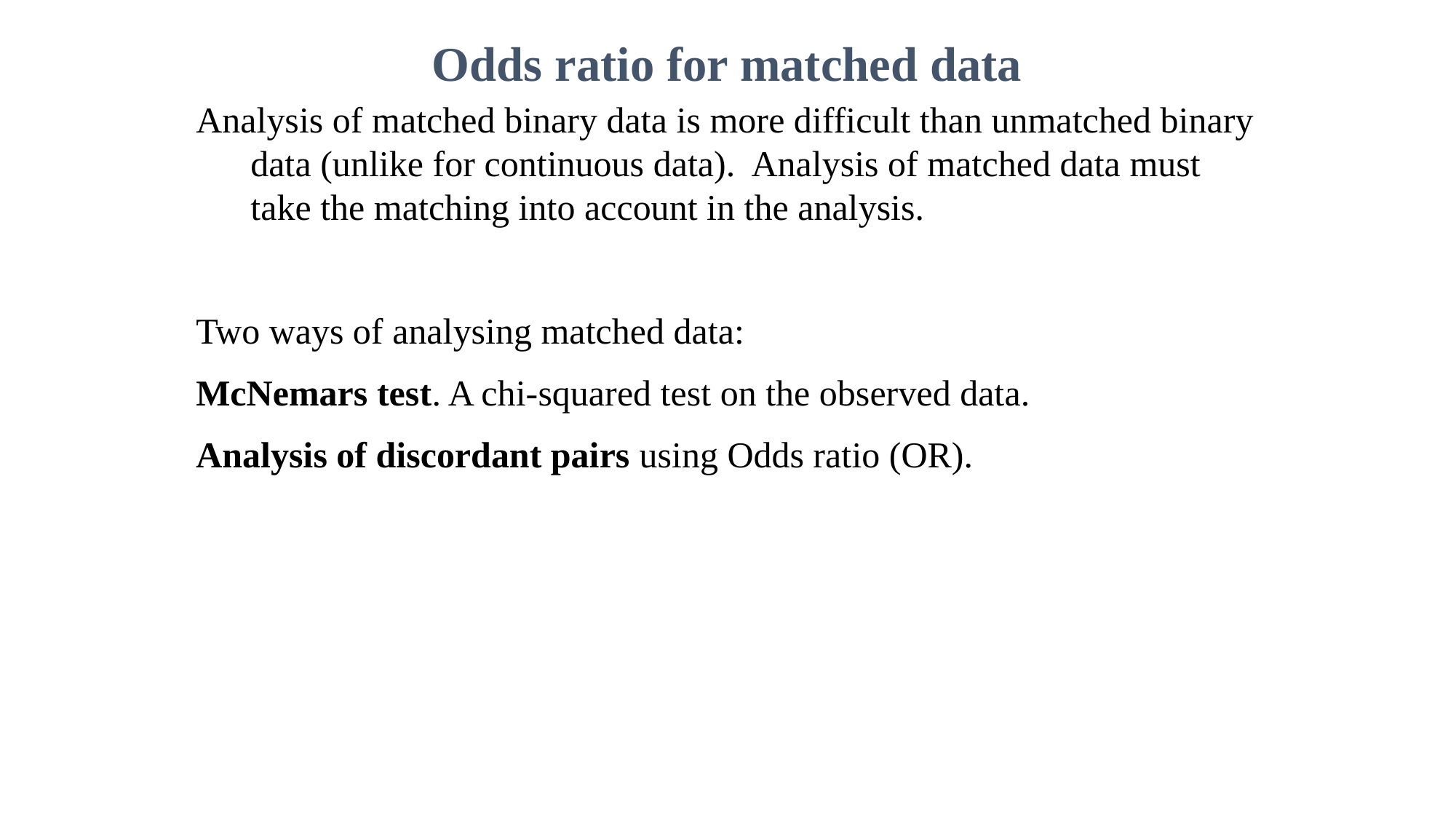

Odds ratio for matched data
Analysis of matched binary data is more difficult than unmatched binary data (unlike for continuous data).  Analysis of matched data must take the matching into account in the analysis.

Two ways of analysing matched data:
McNemars test. A chi-squared test on the observed data.
Analysis of discordant pairs using Odds ratio (OR).